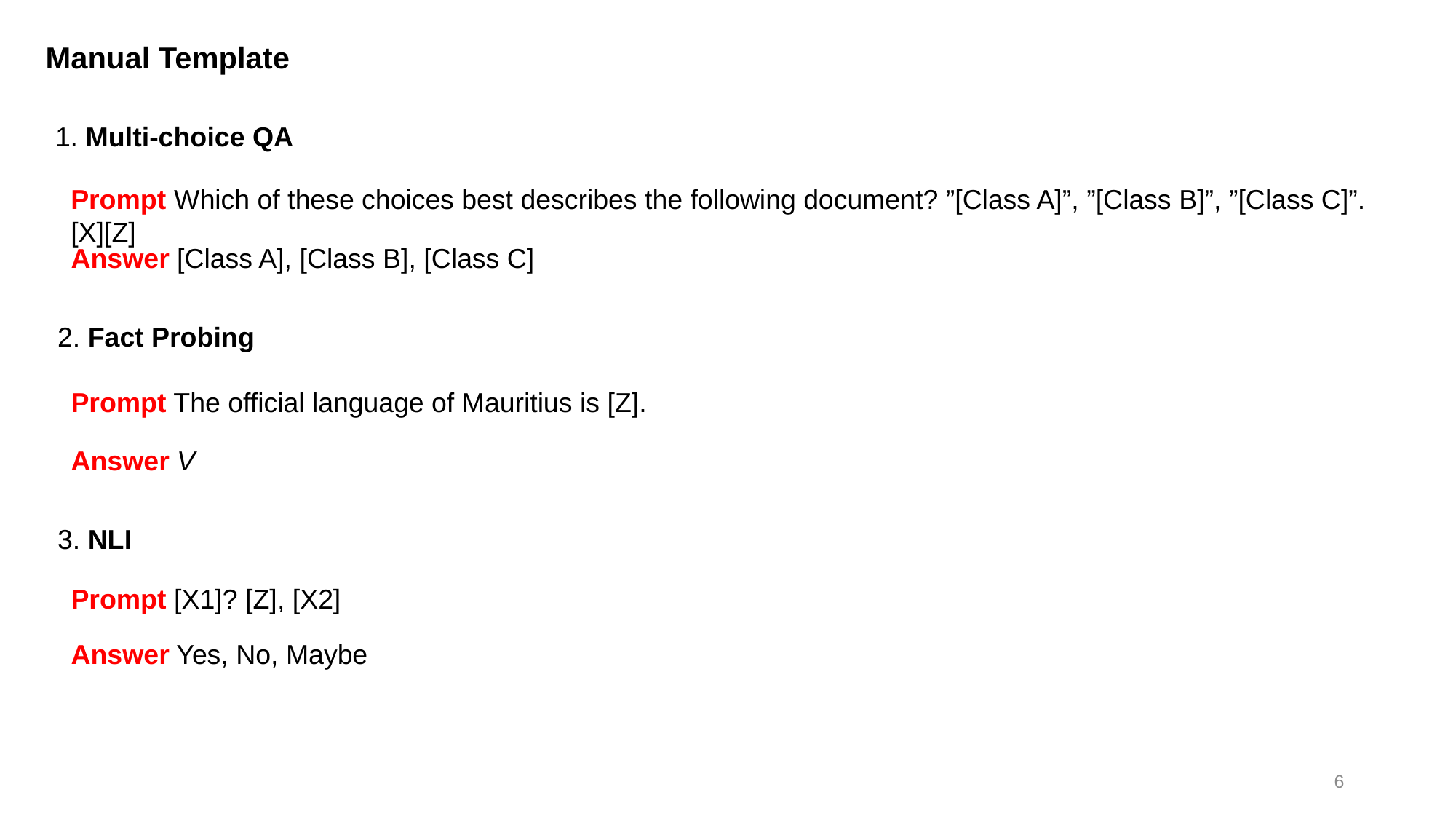

Manual Template
1. Multi-choice QA
Prompt Which of these choices best describes the following document? ”[Class A]”, ”[Class B]”, ”[Class C]”. [X][Z]
Answer [Class A], [Class B], [Class C]
2. Fact Probing
Prompt The official language of Mauritius is [Z].
Answer V
3. NLI
Prompt [X1]? [Z], [X2]
Answer Yes, No, Maybe
6